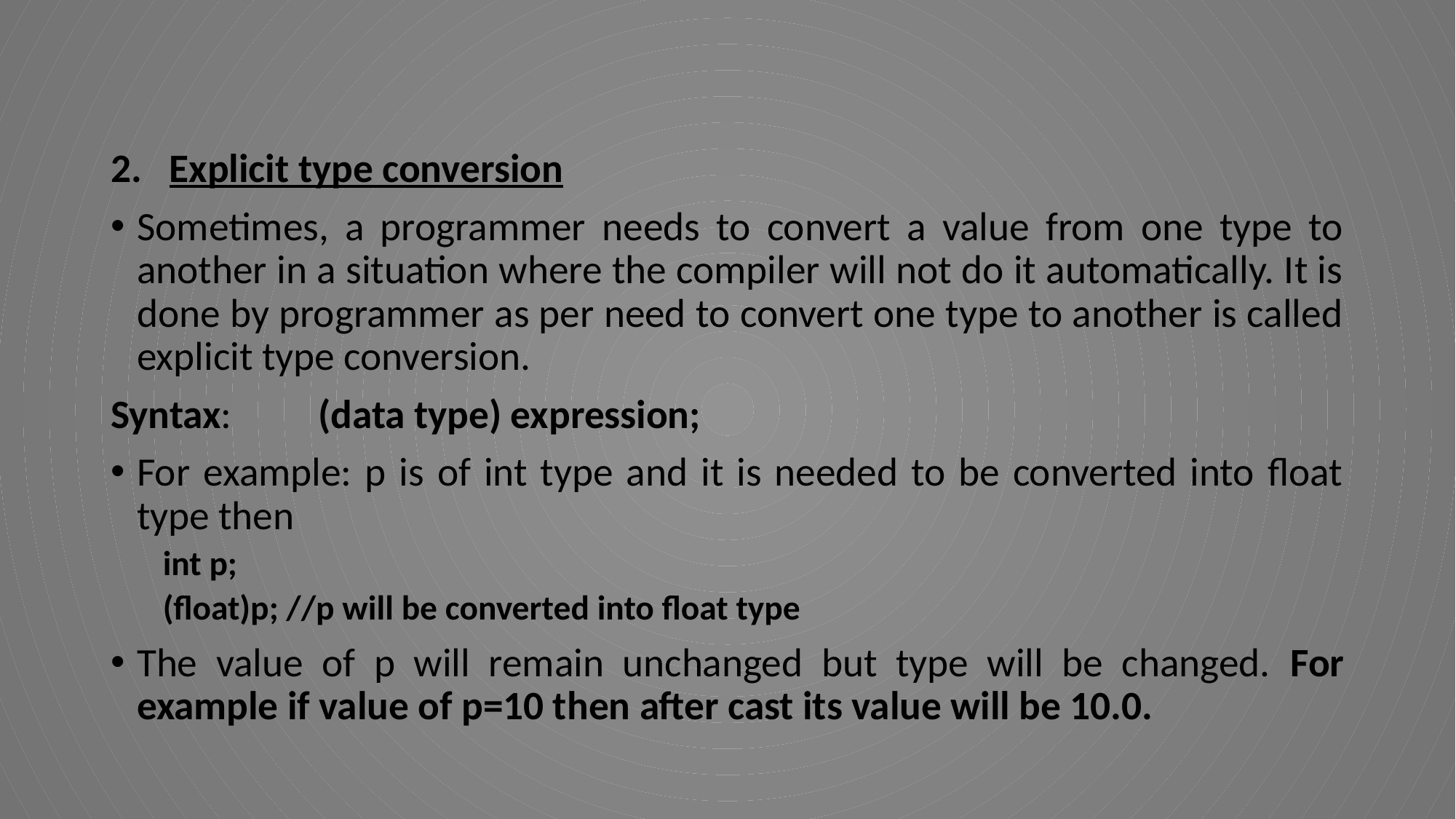

Explicit type conversion
Sometimes, a programmer needs to convert a value from one type to another in a situation where the compiler will not do it automatically. It is done by programmer as per need to convert one type to another is called explicit type conversion.
Syntax:	(data type) expression;
For example: p is of int type and it is needed to be converted into float type then
int p;
(float)p; //p will be converted into float type
The value of p will remain unchanged but type will be changed. For example if value of p=10 then after cast its value will be 10.0.